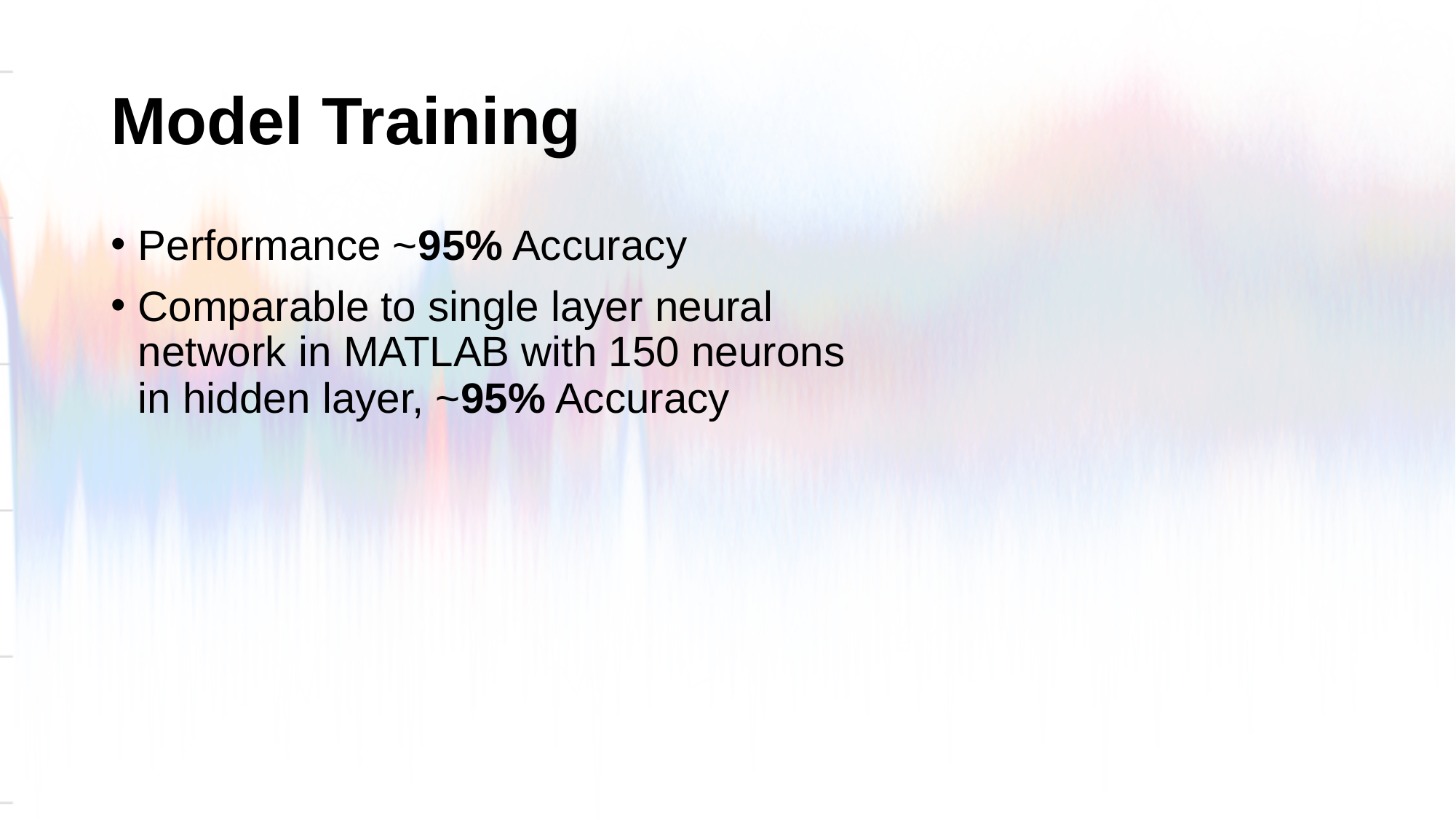

# Model Training
Performance ~95% Accuracy
Comparable to single layer neural network in MATLAB with 150 neurons in hidden layer, ~95% Accuracy